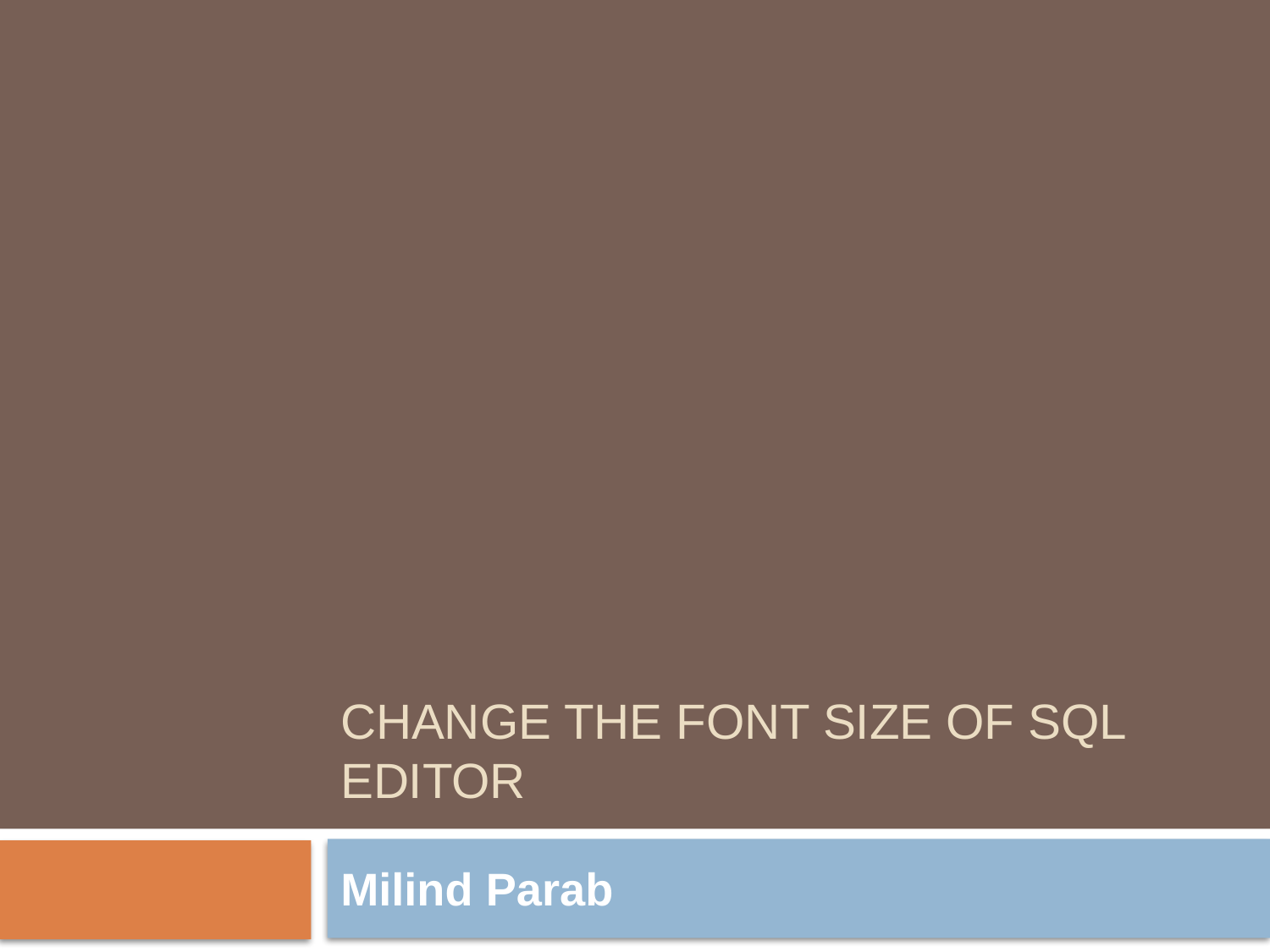

# Change the font size of sql editor
Milind Parab